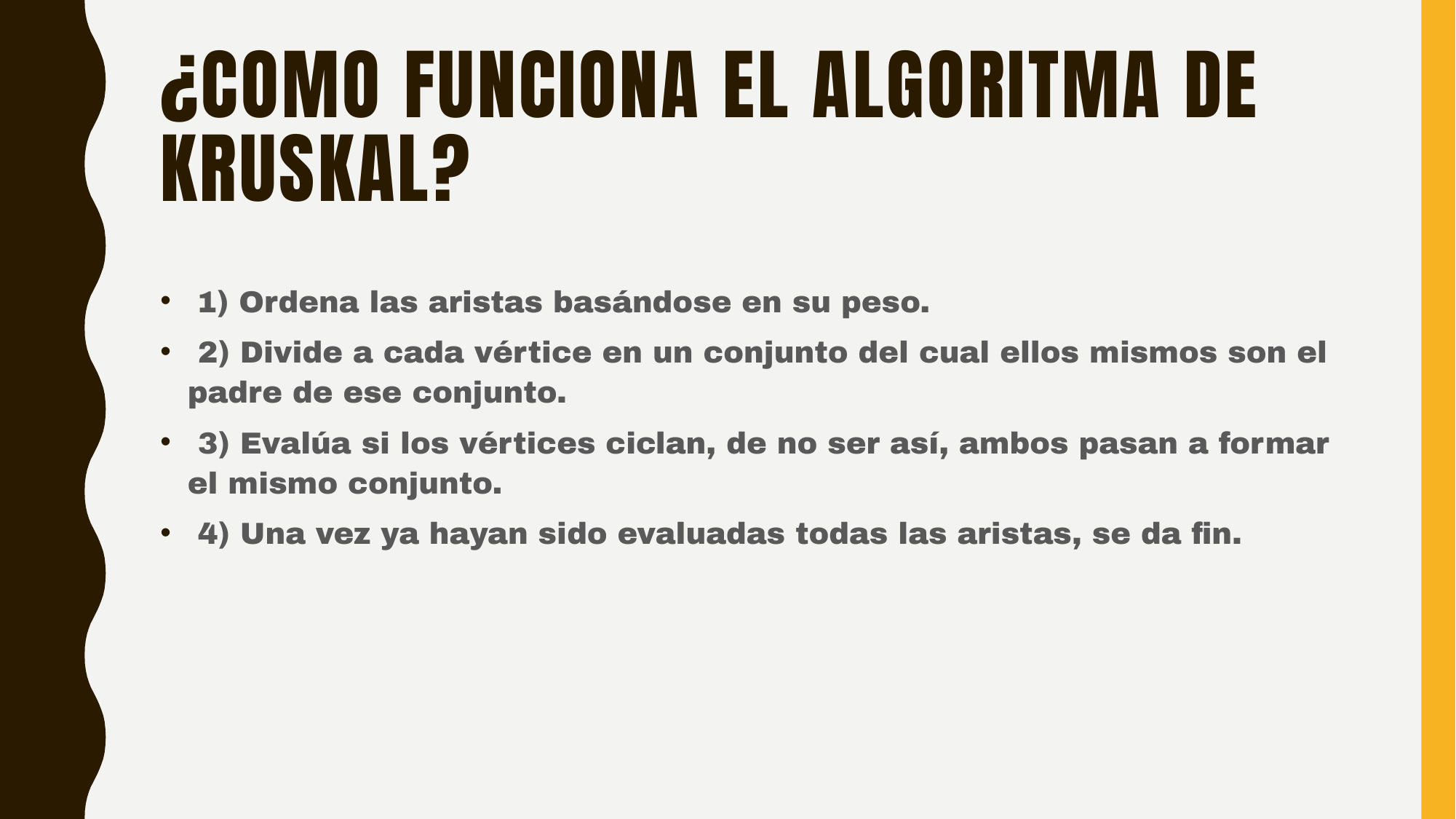

# ¿Como funciona el algoritma de Kruskal?
 1) Ordena las aristas basándose en su peso.
 2) Divide a cada vértice en un conjunto del cual ellos mismos son el padre de ese conjunto.
 3) Evalúa si los vértices ciclan, de no ser así, ambos pasan a formar el mismo conjunto.
 4) Una vez ya hayan sido evaluadas todas las aristas, se da fin.